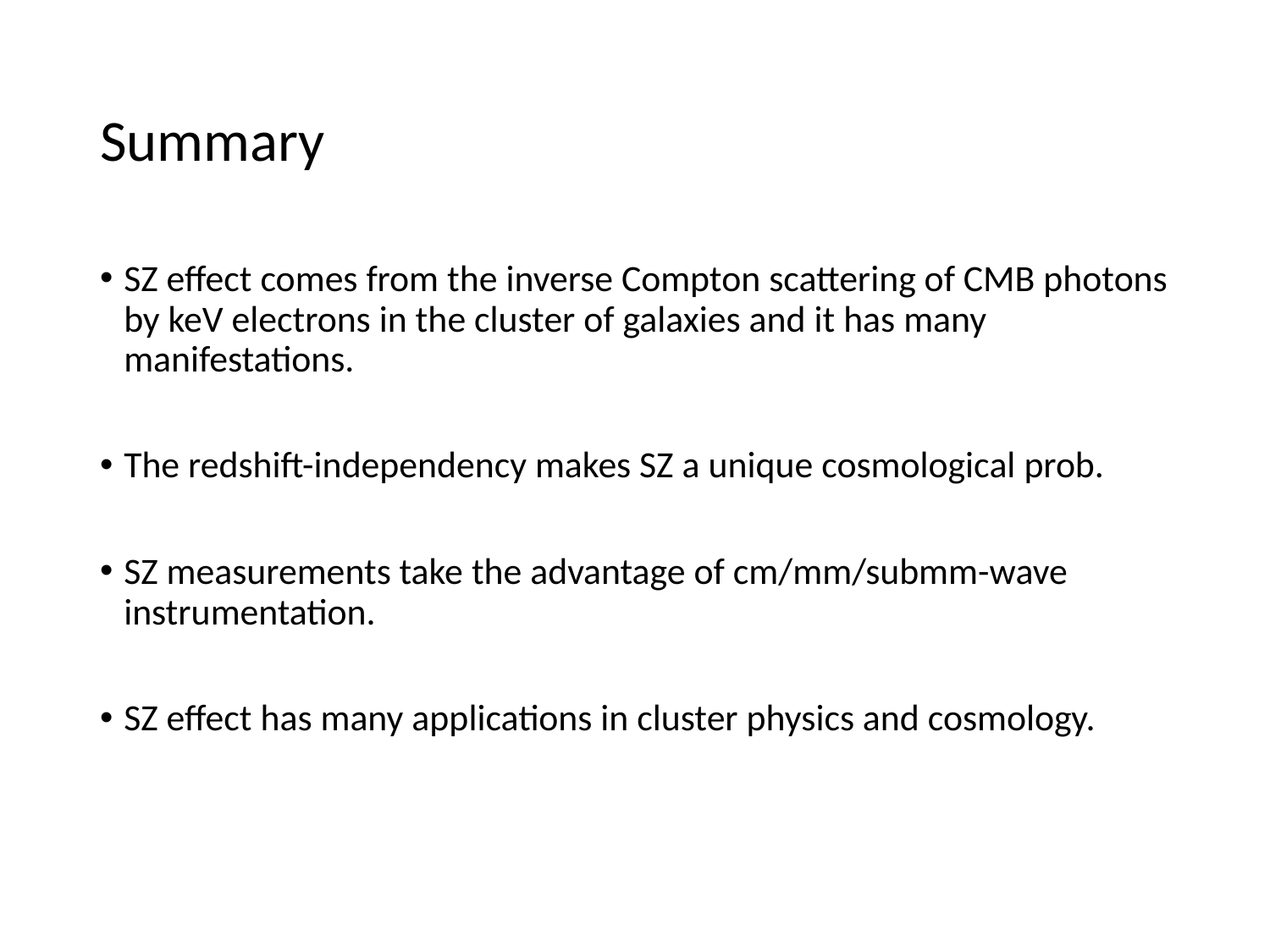

# Summary
SZ effect comes from the inverse Compton scattering of CMB photons by keV electrons in the cluster of galaxies and it has many manifestations.

The redshift-independency makes SZ a unique cosmological prob.

SZ measurements take the advantage of cm/mm/submm-wave instrumentation.

SZ effect has many applications in cluster physics and cosmology.